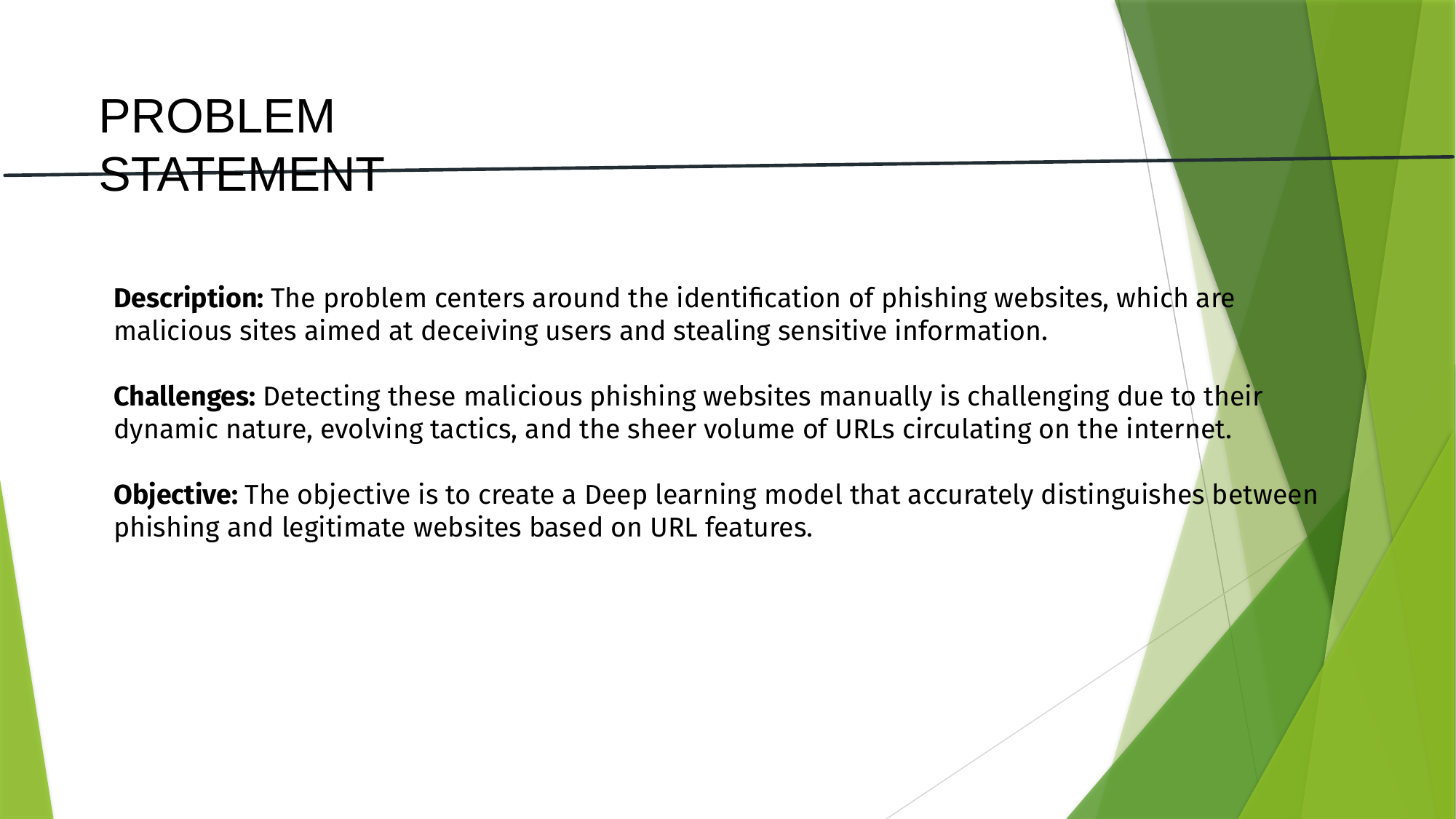

PROBLEM STATEMENT
Description: The problem centers around the identification of phishing websites, which are malicious sites aimed at deceiving users and stealing sensitive information.

Challenges: Detecting these malicious phishing websites manually is challenging due to their dynamic nature, evolving tactics, and the sheer volume of URLs circulating on the internet.

Objective: The objective is to create a Deep learning model that accurately distinguishes between phishing and legitimate websites based on URL features.